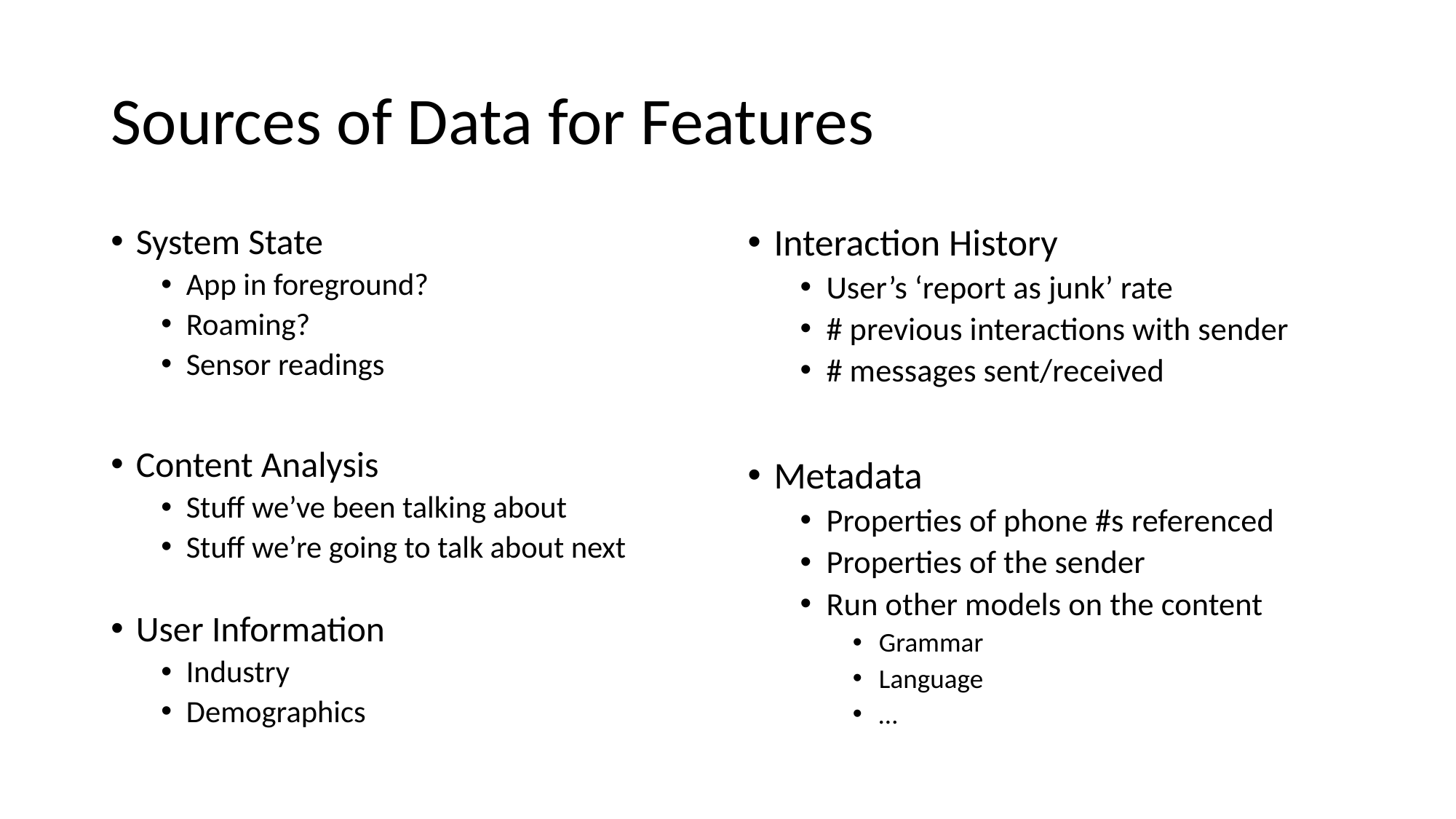

# Sources of Data for Features
System State
App in foreground?
Roaming?
Sensor readings

Content Analysis
Stuff we’ve been talking about
Stuff we’re going to talk about next
User Information
Industry
Demographics

Interaction History
User’s ‘report as junk’ rate
# previous interactions with sender
# messages sent/received

Metadata
Properties of phone #s referenced
Properties of the sender
Run other models on the content
Grammar
Language
…